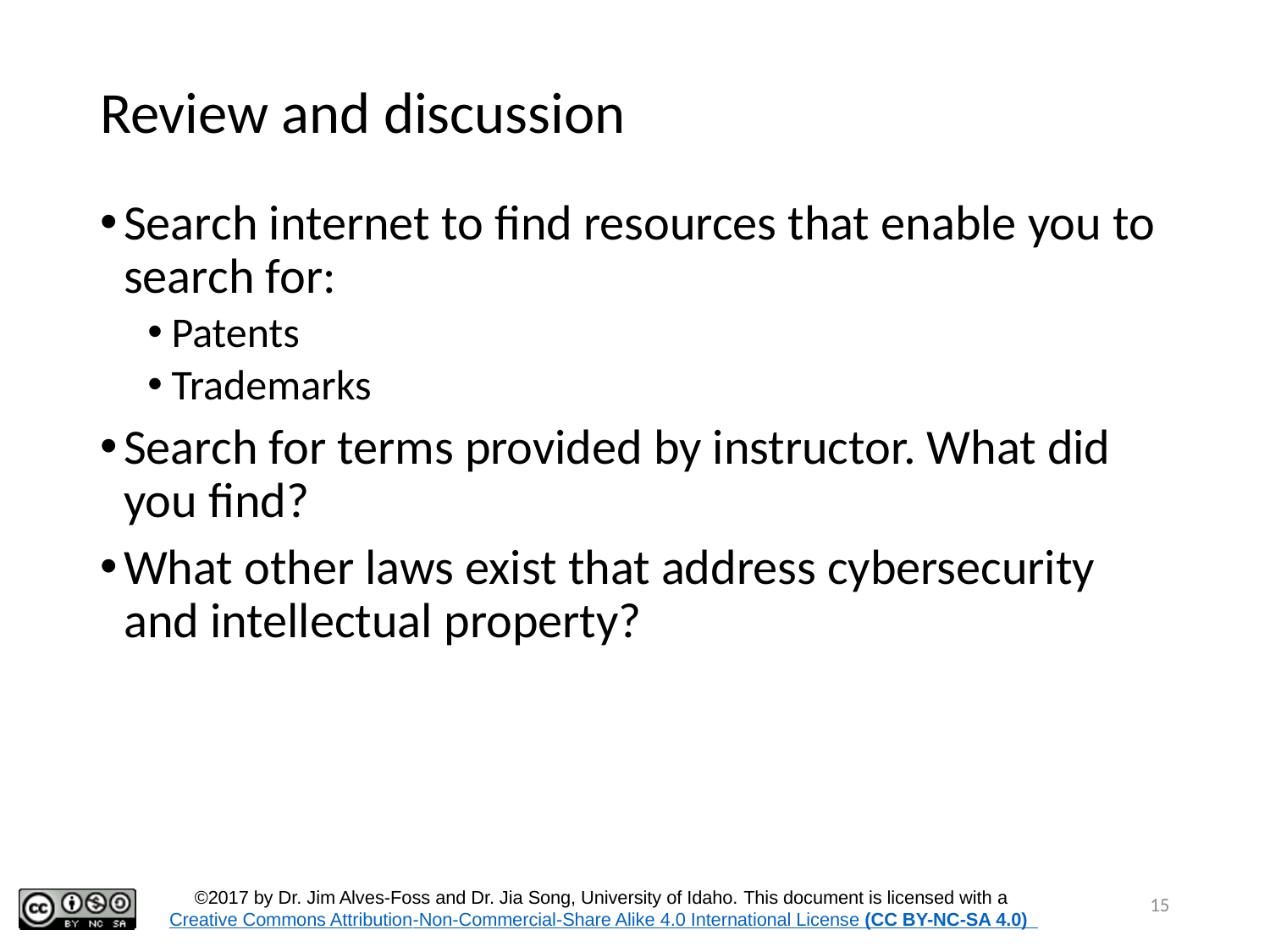

# Review and discussion
Search internet to find resources that enable you to search for:
Patents
Trademarks
Search for terms provided by instructor. What did you find?
What other laws exist that address cybersecurity and intellectual property?

15